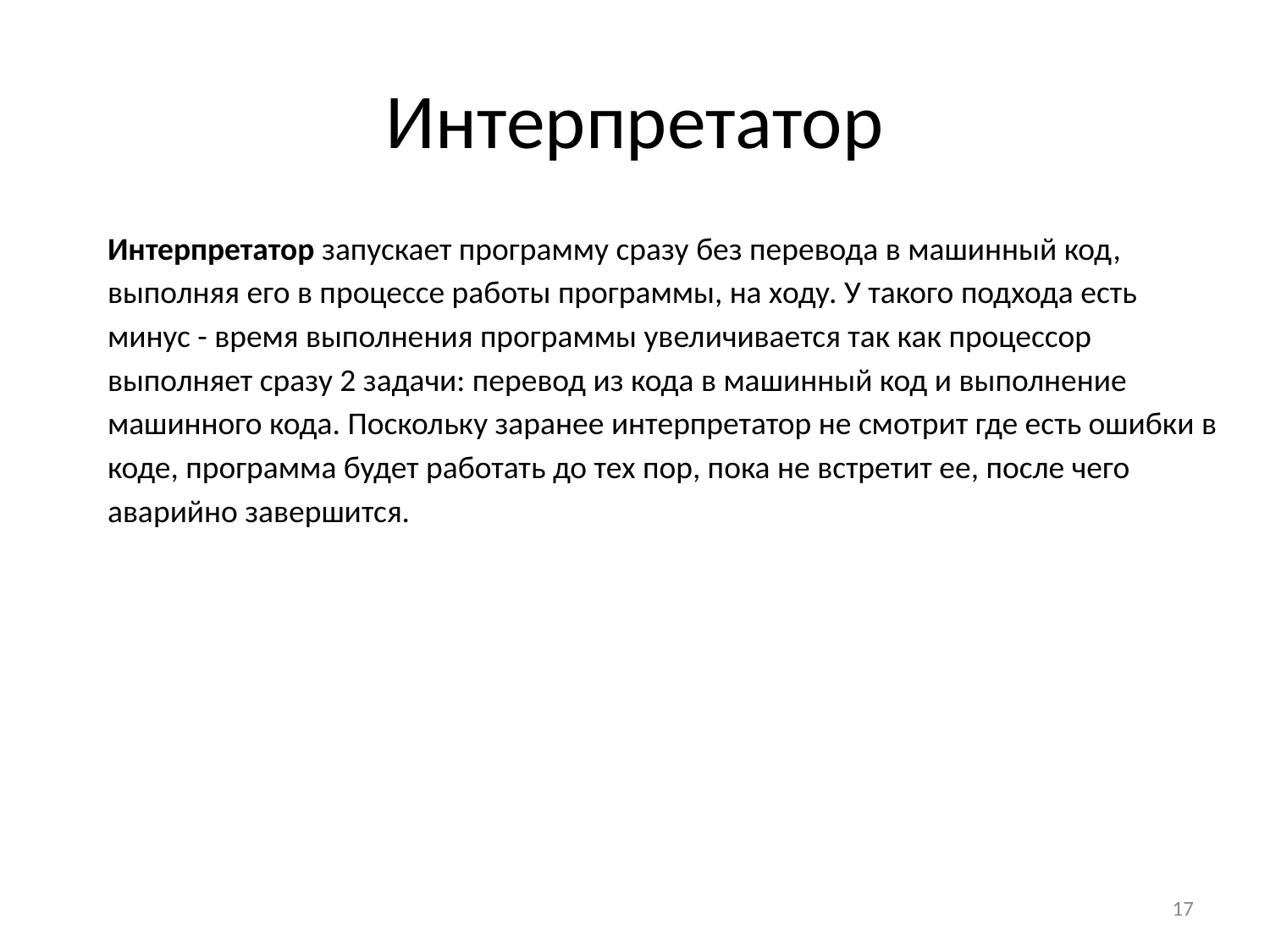

# Интерпретатор
Интерпретатор запускает программу сразу без перевода в машинный код, выполняя его в процессе работы программы, на ходу. У такого подхода есть минус - время выполнения программы увеличивается так как процессор выполняет сразу 2 задачи: перевод из кода в машинный код и выполнение машинного кода. Поскольку заранее интерпретатор не смотрит где есть ошибки в коде, программа будет работать до тех пор, пока не встретит ее, после чего аварийно завершится.

17